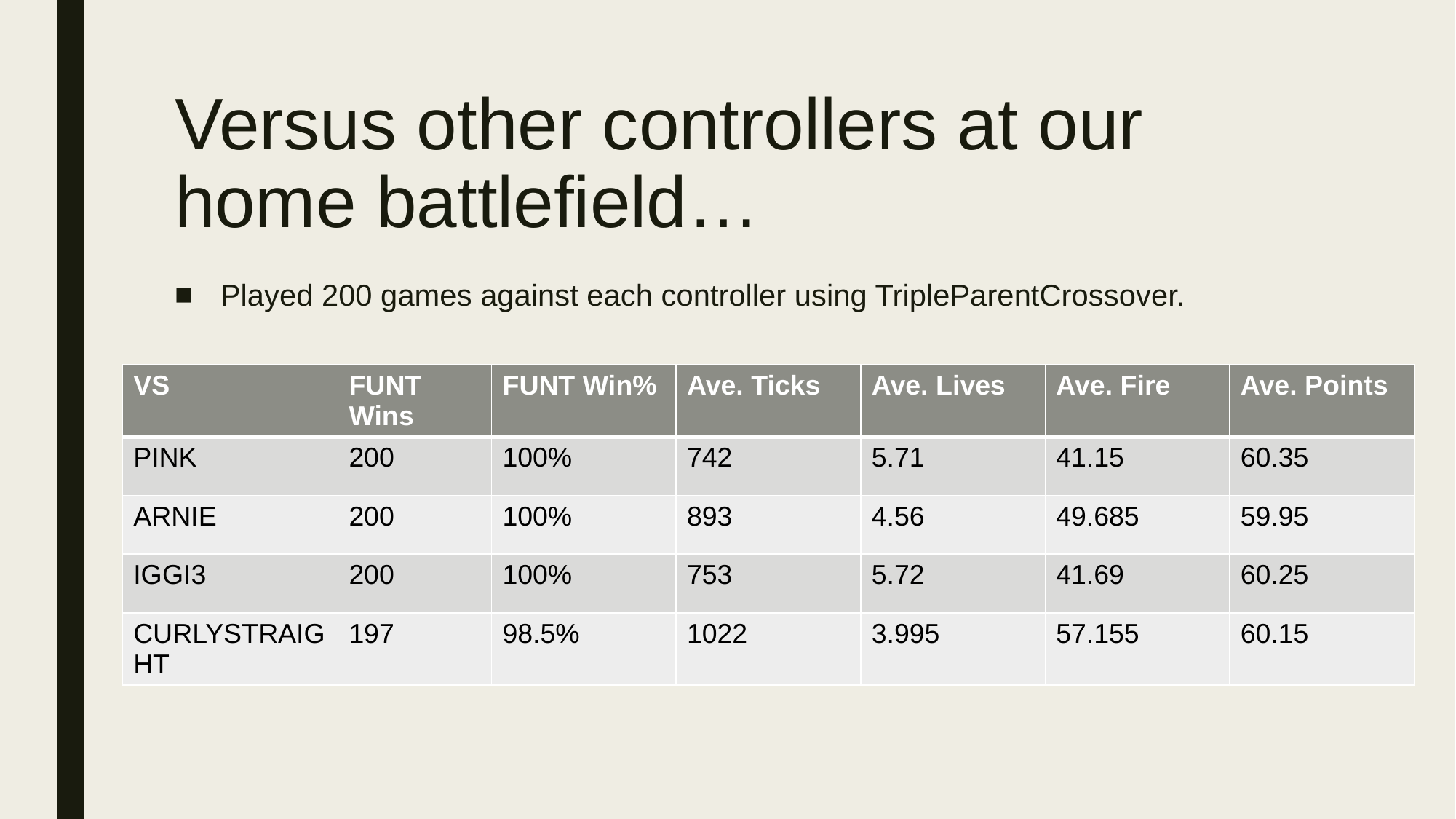

# Versus other controllers at our home battlefield…
Played 200 games against each controller using TripleParentCrossover.
| VS | FUNT Wins | FUNT Win% | Ave. Ticks | Ave. Lives | Ave. Fire | Ave. Points |
| --- | --- | --- | --- | --- | --- | --- |
| PINK | 200 | 100% | 742 | 5.71 | 41.15 | 60.35 |
| ARNIE | 200 | 100% | 893 | 4.56 | 49.685 | 59.95 |
| IGGI3 | 200 | 100% | 753 | 5.72 | 41.69 | 60.25 |
| CURLYSTRAIGHT | 197 | 98.5% | 1022 | 3.995 | 57.155 | 60.15 |